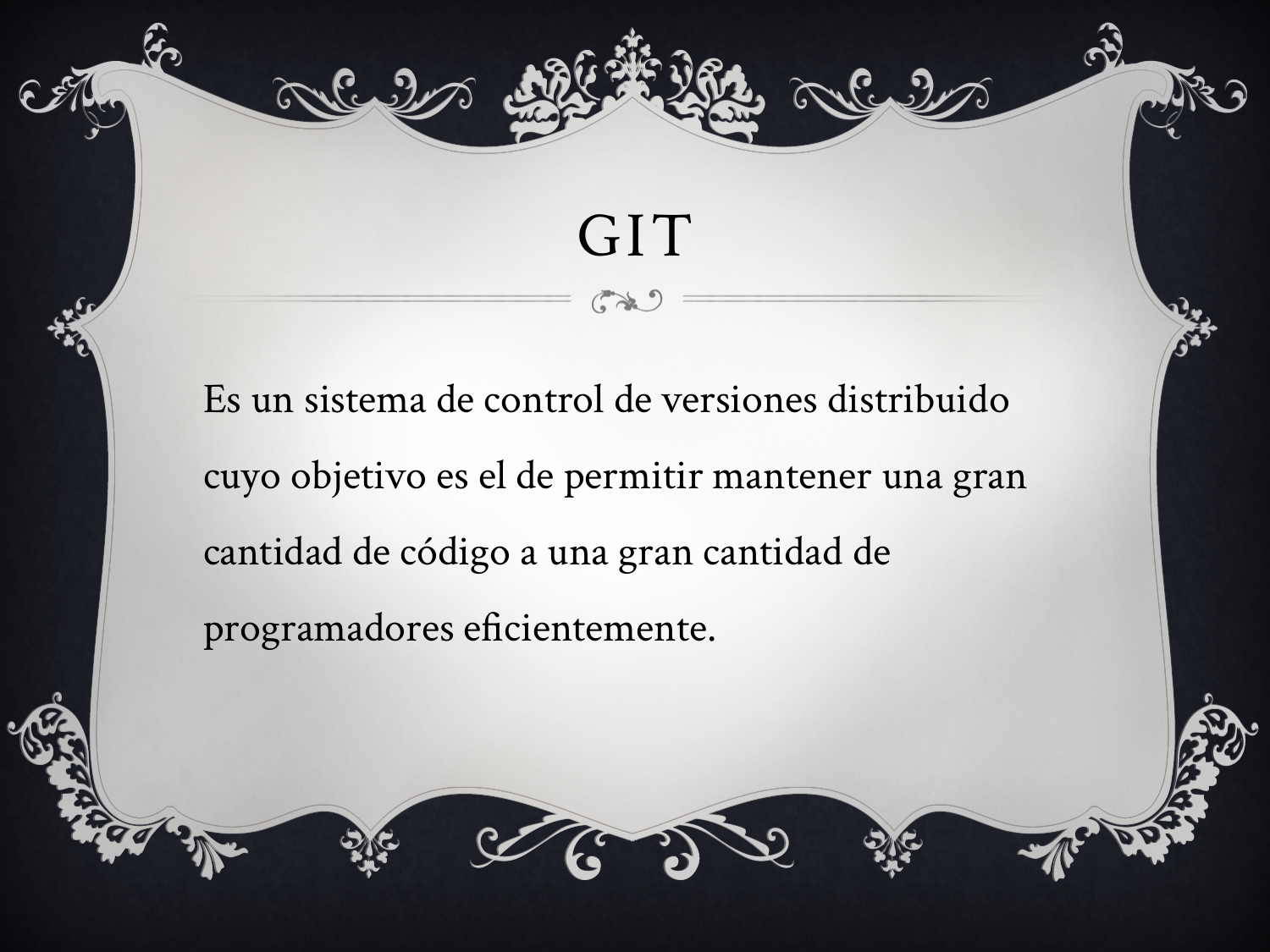

# Git
Es un sistema de control de versiones distribuido cuyo objetivo es el de permitir mantener una gran cantidad de código a una gran cantidad de programadores eficientemente.